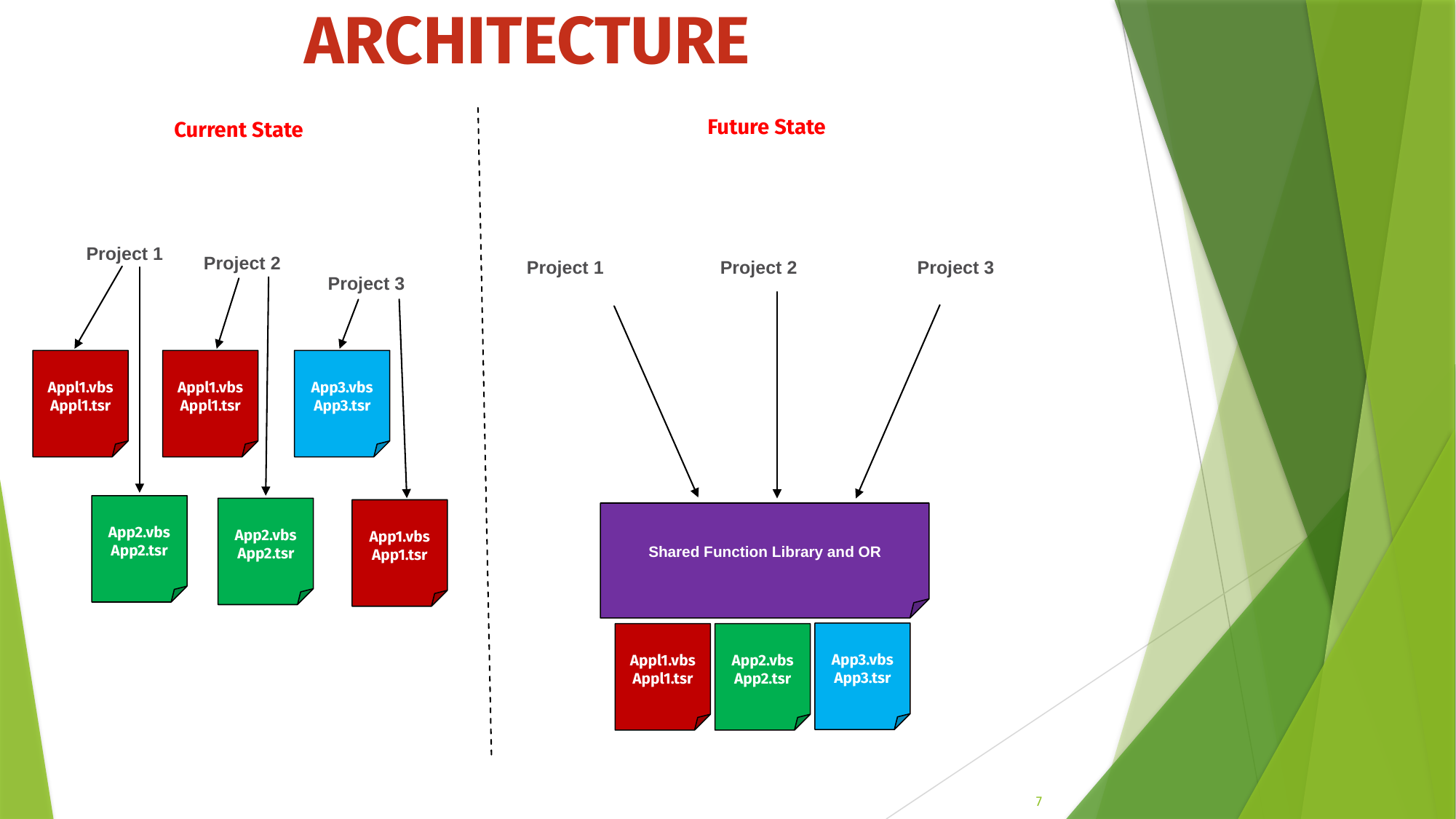

ARCHITECTURE
Future State
Current State

Project 1
Project 2
Project 1
Project 2
Project 3
Project 3
Appl1.vbs
Appl1.tsr
Appl1.vbs
Appl1.tsr
App3.vbs
App3.tsr

App2.vbs
App2.tsr

App2.vbs
App2.tsr

App1.vbs
App1.tsr

Shared Function Library and OR
App3.vbs
App3.tsr
Appl1.vbs
Appl1.tsr

App2.vbs
App2.tsr

7